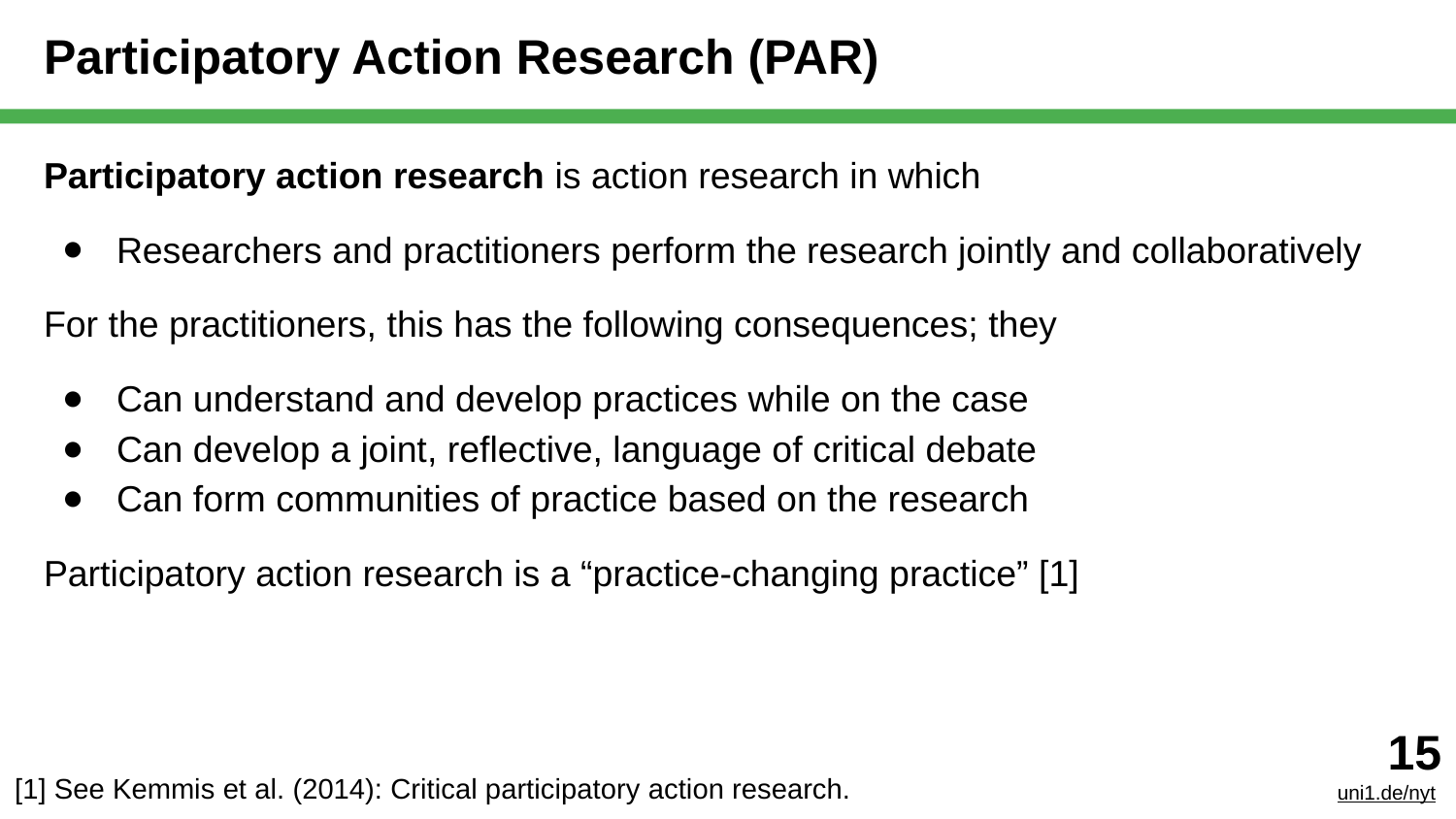

# Participatory Action Research (PAR)
Participatory action research is action research in which
Researchers and practitioners perform the research jointly and collaboratively
For the practitioners, this has the following consequences; they
Can understand and develop practices while on the case
Can develop a joint, reflective, language of critical debate
Can form communities of practice based on the research
Participatory action research is a “practice-changing practice” [1]

15
uni1.de/nyt
[1] See Kemmis et al. (2014): Critical participatory action research.